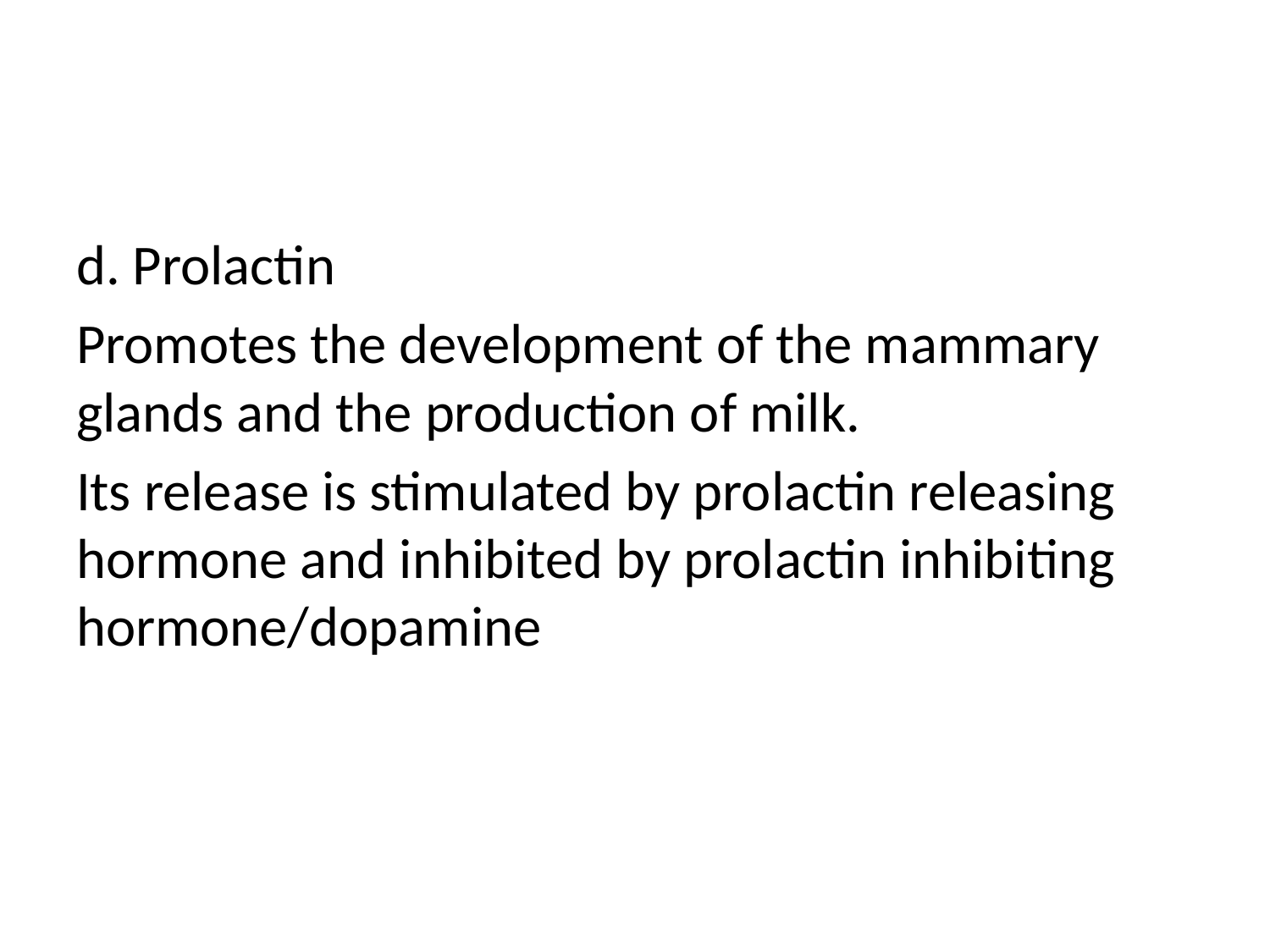

#
d. Prolactin
Promotes the development of the mammary glands and the production of milk.
Its release is stimulated by prolactin releasing hormone and inhibited by prolactin inhibiting hormone/dopamine